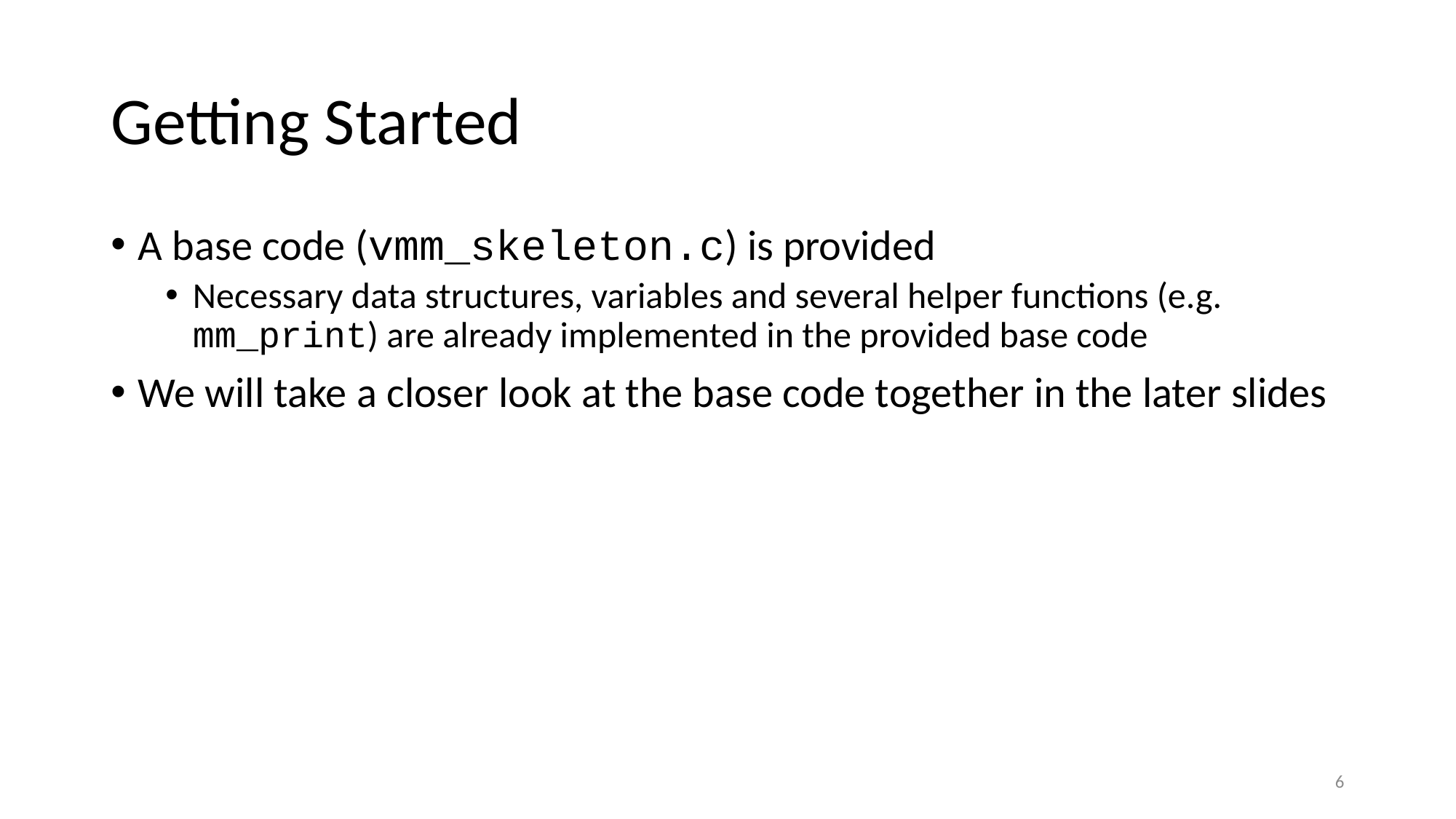

# Getting Started
A base code (vmm_skeleton.c) is provided
Necessary data structures, variables and several helper functions (e.g. mm_print) are already implemented in the provided base code
We will take a closer look at the base code together in the later slides

6